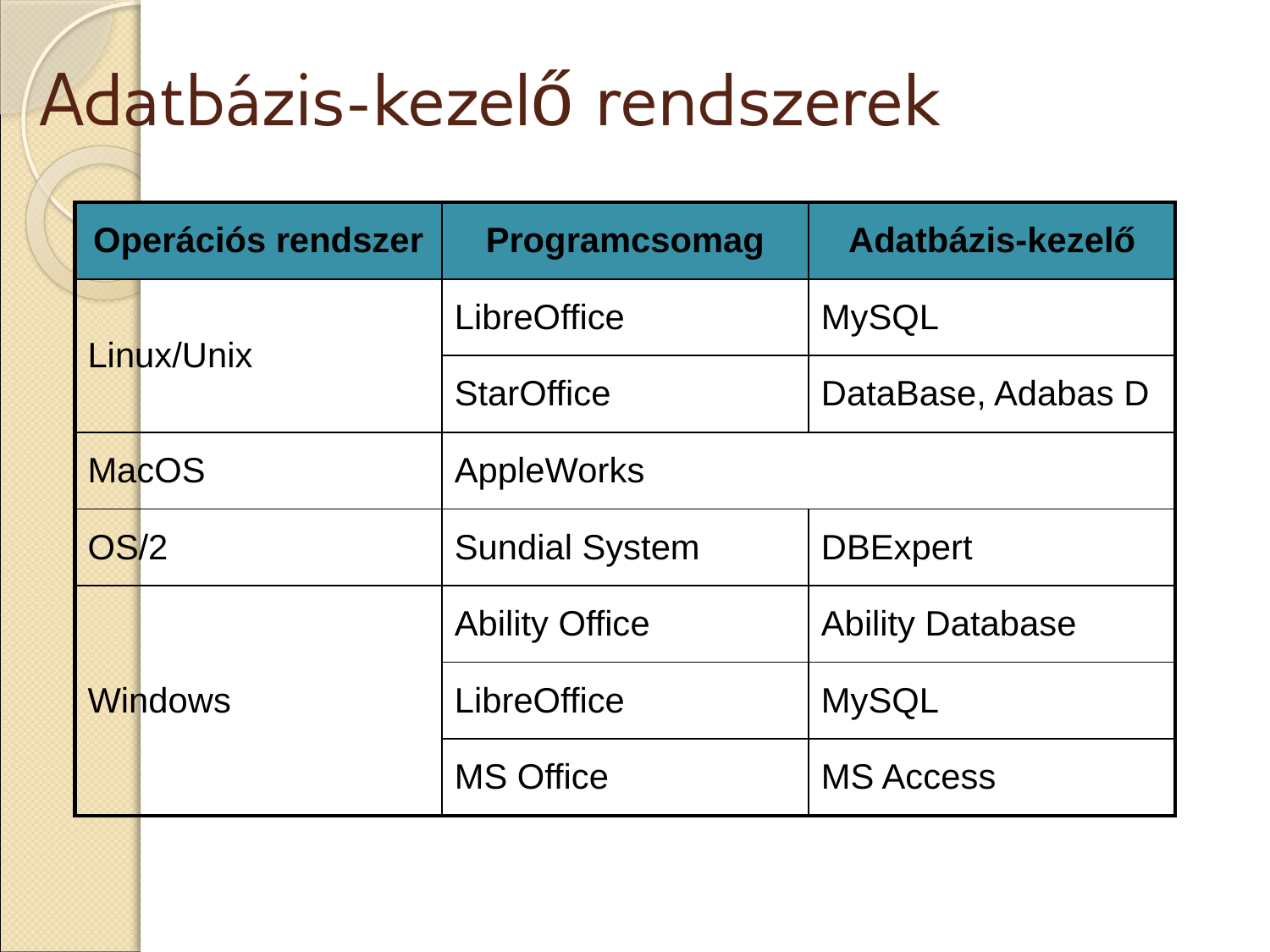

# Adatbázis-kezelő rendszerek
| Operációs rendszer | Programcsomag | Adatbázis-kezelő |
| --- | --- | --- |
| Linux/Unix | LibreOffice | MySQL |
|  | StarOffice | DataBase, Adabas D |
| MacOS | AppleWorks |  |
| OS/2 | Sundial System | DBExpert |
| Windows | Ability Office | Ability Database |
|  | LibreOffice | MySQL |
|  | MS Office | MS Access |